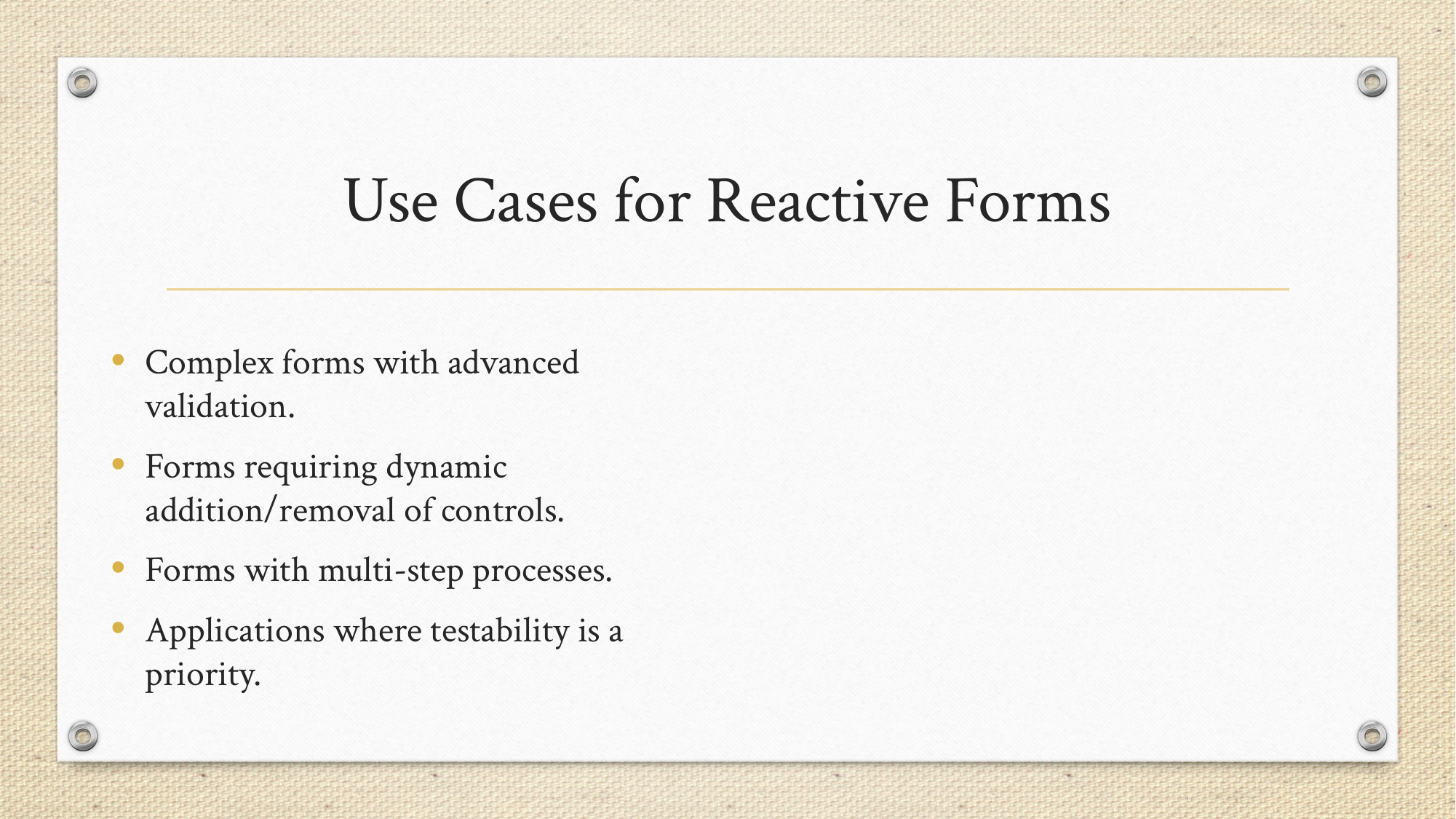

# Use Cases for Reactive Forms
Complex forms with advanced validation.
Forms requiring dynamic addition/removal of controls.
Forms with multi-step processes.
Applications where testability is a priority.